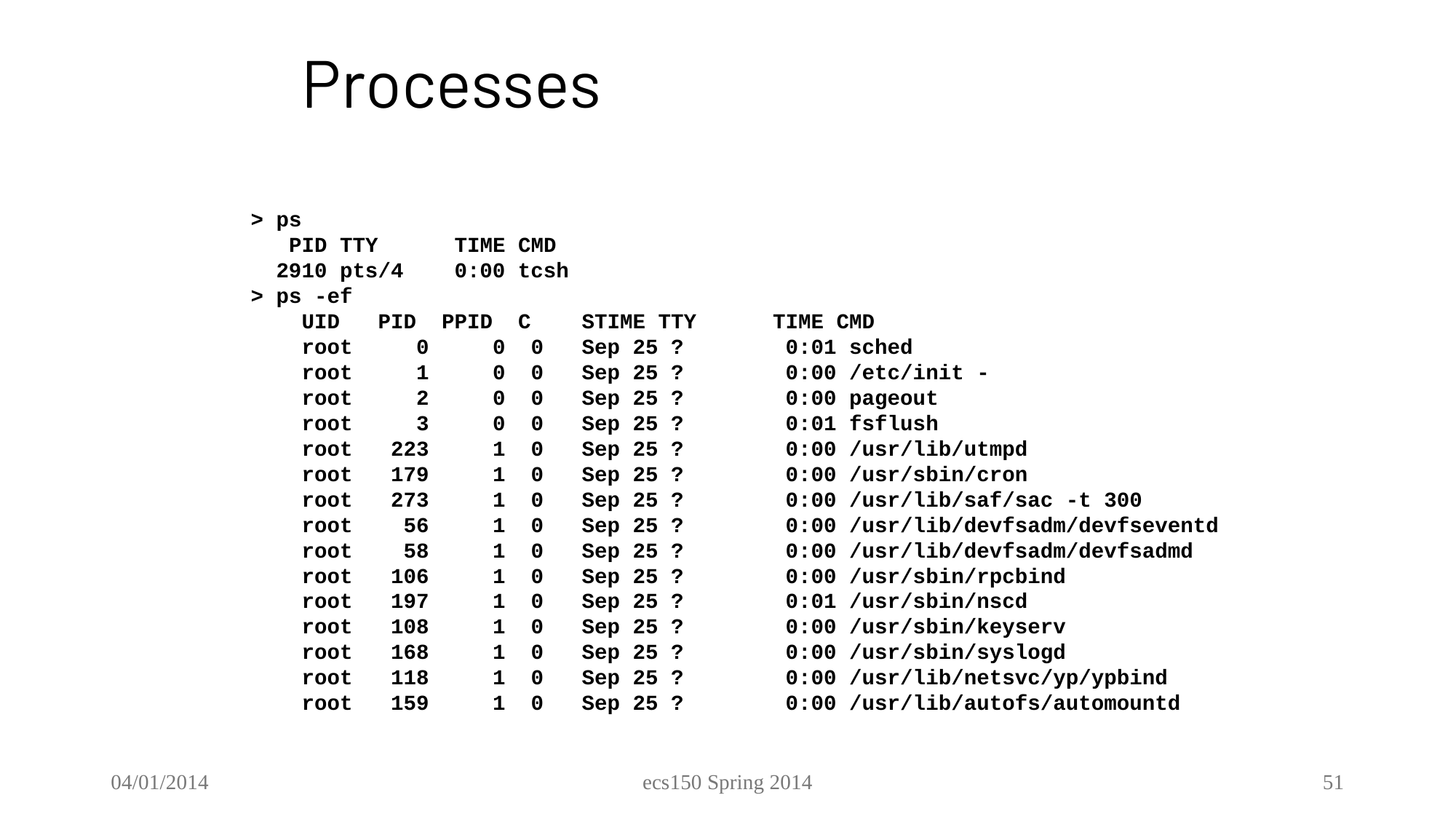

# Processes
> ps
   PID TTY      TIME CMD
  2910 pts/4    0:00 tcsh
> ps -ef
    UID   PID  PPID  C    STIME TTY      TIME CMD
    root     0     0  0   Sep 25 ?        0:01 sched
    root     1     0  0   Sep 25 ?        0:00 /etc/init -
    root     2     0  0   Sep 25 ?        0:00 pageout
    root     3     0  0   Sep 25 ?        0:01 fsflush
    root   223     1  0   Sep 25 ?        0:00 /usr/lib/utmpd
    root   179     1  0   Sep 25 ?        0:00 /usr/sbin/cron
    root   273     1  0   Sep 25 ?        0:00 /usr/lib/saf/sac -t 300
    root    56     1  0   Sep 25 ?        0:00 /usr/lib/devfsadm/devfseventd
    root    58     1  0   Sep 25 ?        0:00 /usr/lib/devfsadm/devfsadmd
    root   106     1  0   Sep 25 ?        0:00 /usr/sbin/rpcbind
    root   197     1  0   Sep 25 ?        0:01 /usr/sbin/nscd
    root   108     1  0   Sep 25 ?        0:00 /usr/sbin/keyserv
    root   168     1  0   Sep 25 ?        0:00 /usr/sbin/syslogd
    root   118     1  0   Sep 25 ?        0:00 /usr/lib/netsvc/yp/ypbind
    root   159     1  0   Sep 25 ?        0:00 /usr/lib/autofs/automountd
04/01/2014
ecs150 Spring 2014
51